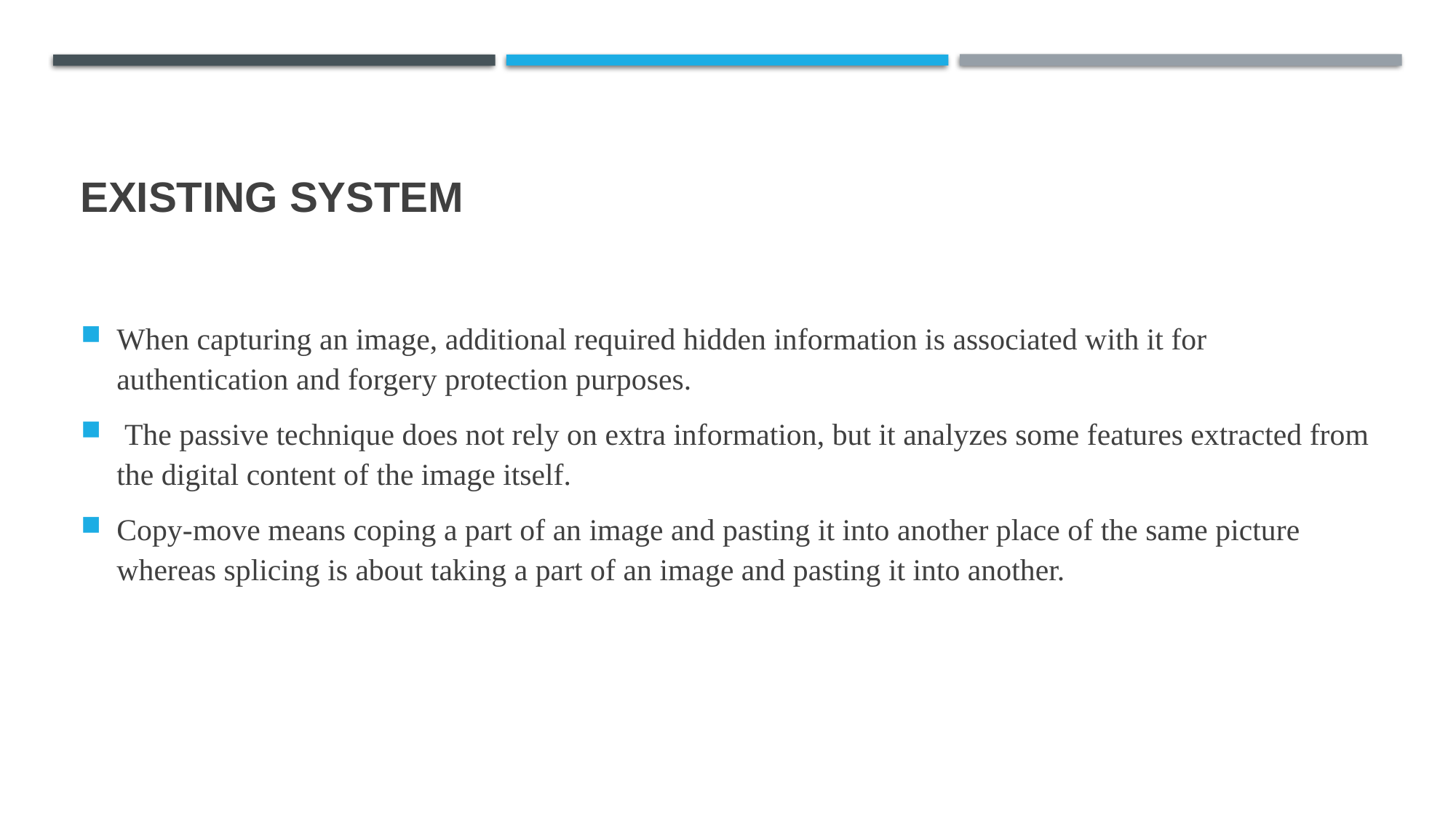

# Existing system
When capturing an image, additional required hidden information is associated with it for authentication and forgery protection purposes.
 The passive technique does not rely on extra information, but it analyzes some features extracted from the digital content of the image itself.
Copy-move means coping a part of an image and pasting it into another place of the same picture whereas splicing is about taking a part of an image and pasting it into another.